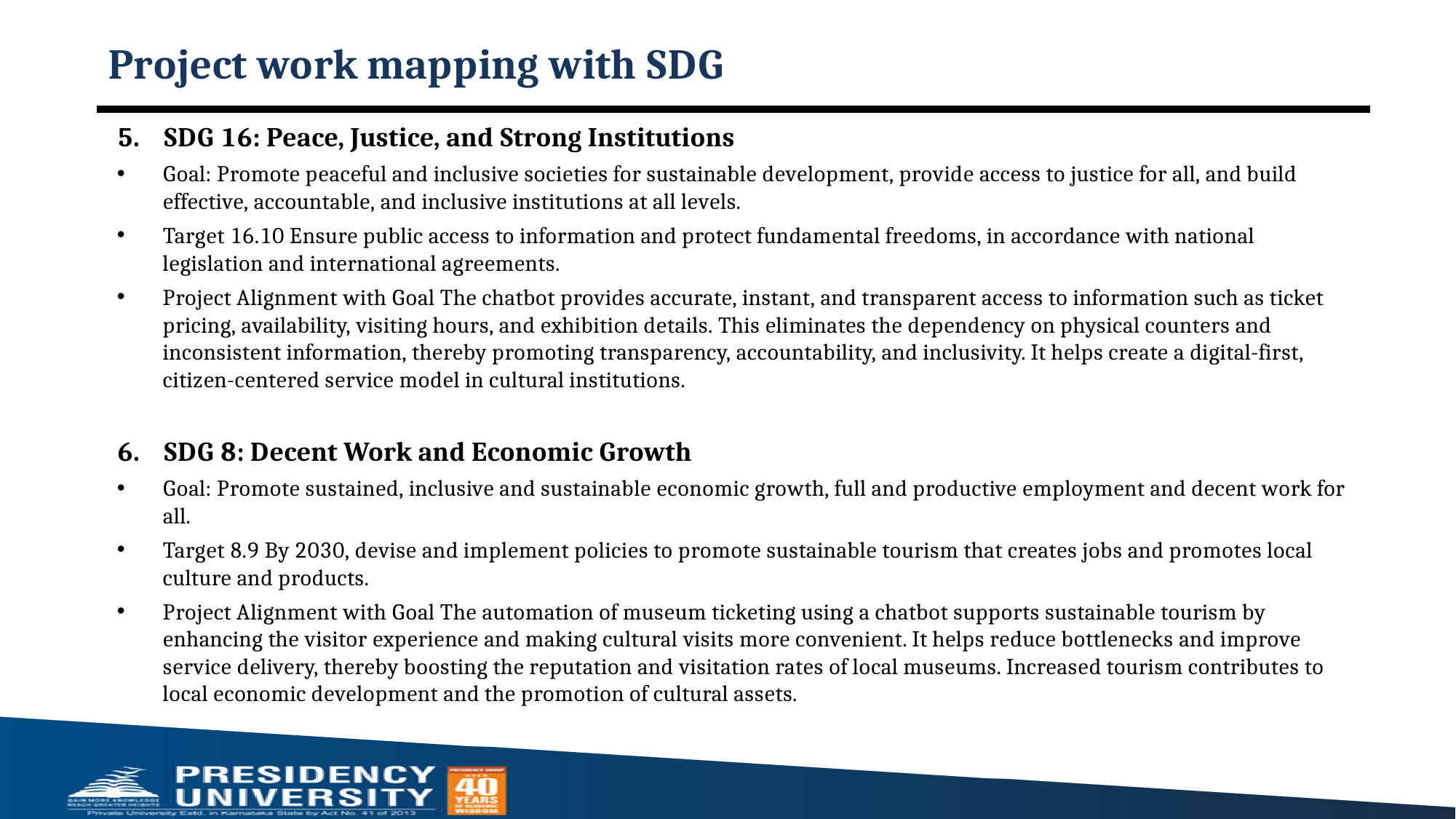

# Project work mapping with SDG
5.    SDG 16: Peace, Justice, and Strong Institutions
Goal: Promote peaceful and inclusive societies for sustainable development, provide access to justice for all, and build effective, accountable, and inclusive institutions at all levels.
Target 16.10 Ensure public access to information and protect fundamental freedoms, in accordance with national legislation and international agreements.
Project Alignment with Goal The chatbot provides accurate, instant, and transparent access to information such as ticket pricing, availability, visiting hours, and exhibition details. This eliminates the dependency on physical counters and inconsistent information, thereby promoting transparency, accountability, and inclusivity. It helps create a digital-first, citizen-centered service model in cultural institutions.

6.    SDG 8: Decent Work and Economic Growth
Goal: Promote sustained, inclusive and sustainable economic growth, full and productive employment and decent work for all.
Target 8.9 By 2030, devise and implement policies to promote sustainable tourism that creates jobs and promotes local culture and products.
Project Alignment with Goal The automation of museum ticketing using a chatbot supports sustainable tourism by enhancing the visitor experience and making cultural visits more convenient. It helps reduce bottlenecks and improve service delivery, thereby boosting the reputation and visitation rates of local museums. Increased tourism contributes to local economic development and the promotion of cultural assets.